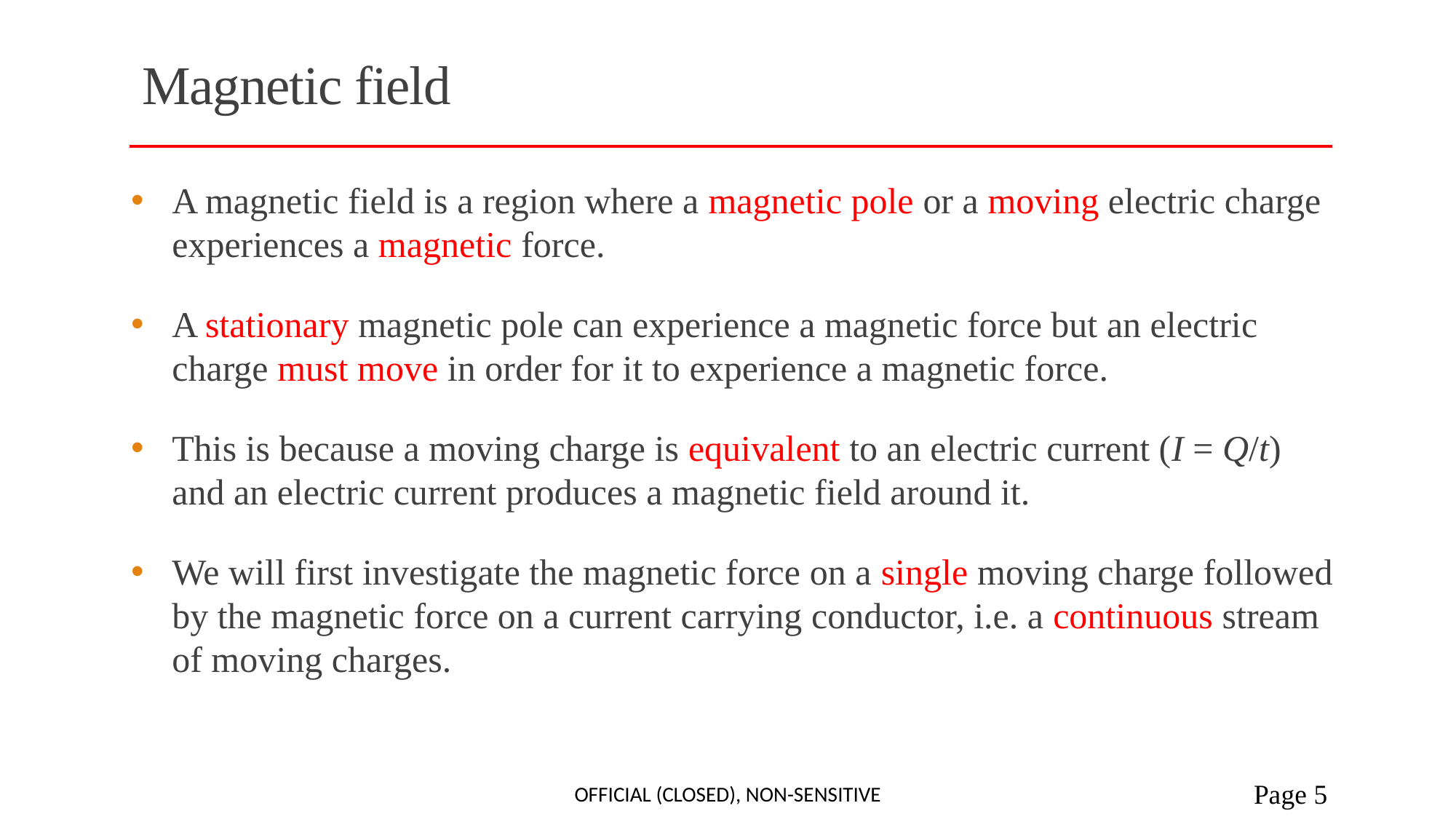

# Magnetic field
A magnetic field is a region where a magnetic pole or a moving electric charge experiences a magnetic force.
A stationary magnetic pole can experience a magnetic force but an electric charge must move in order for it to experience a magnetic force.
This is because a moving charge is equivalent to an electric current (I = Q/t) and an electric current produces a magnetic field around it.
We will first investigate the magnetic force on a single moving charge followed by the magnetic force on a current carrying conductor, i.e. a continuous stream of moving charges.
Official (closed), Non-sensitive
 Page 5